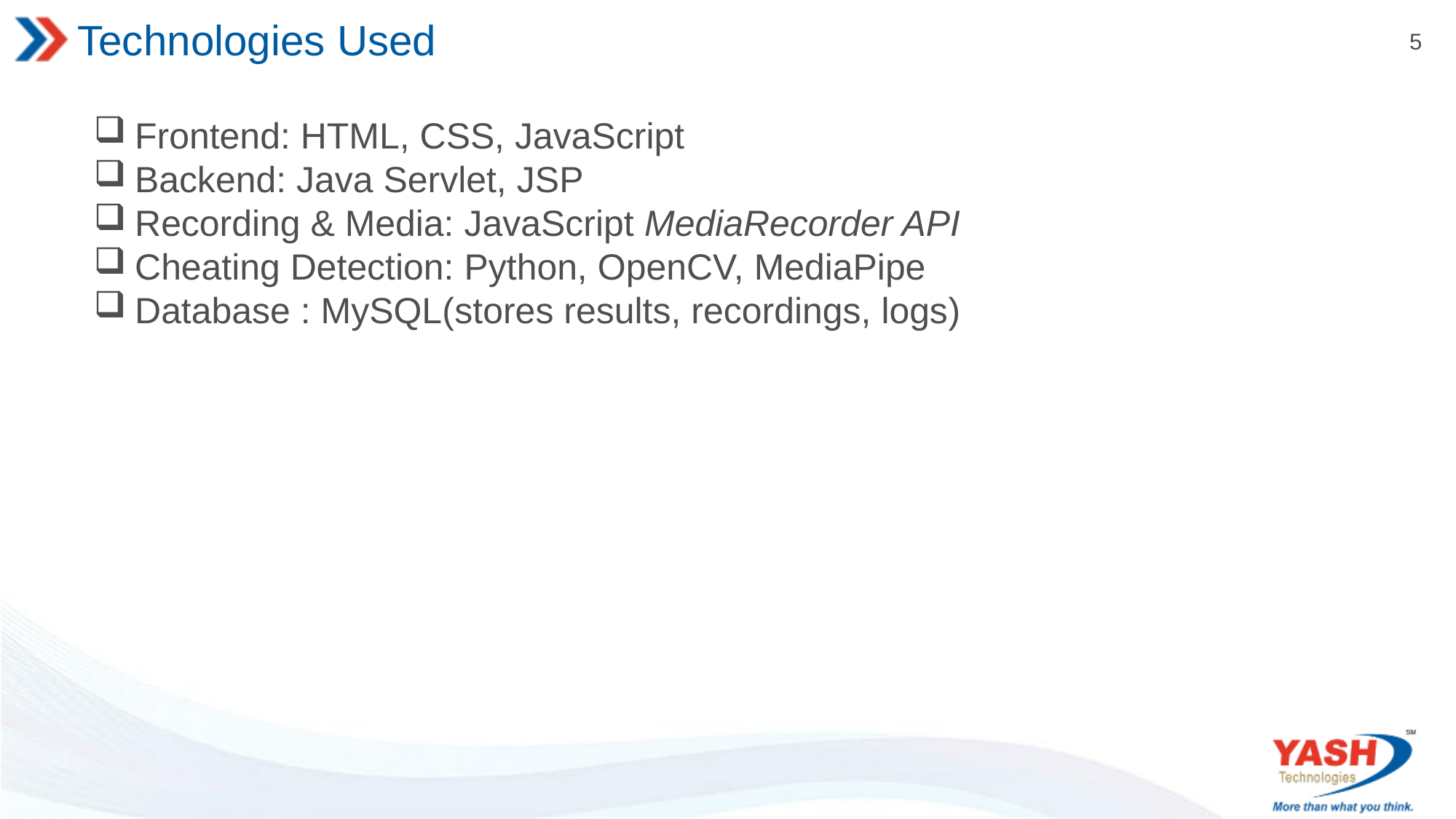

# Technologies Used
Frontend: HTML, CSS, JavaScript
Backend: Java Servlet, JSP
Recording & Media: JavaScript MediaRecorder API
Cheating Detection: Python, OpenCV, MediaPipe
Database : MySQL(stores results, recordings, logs)